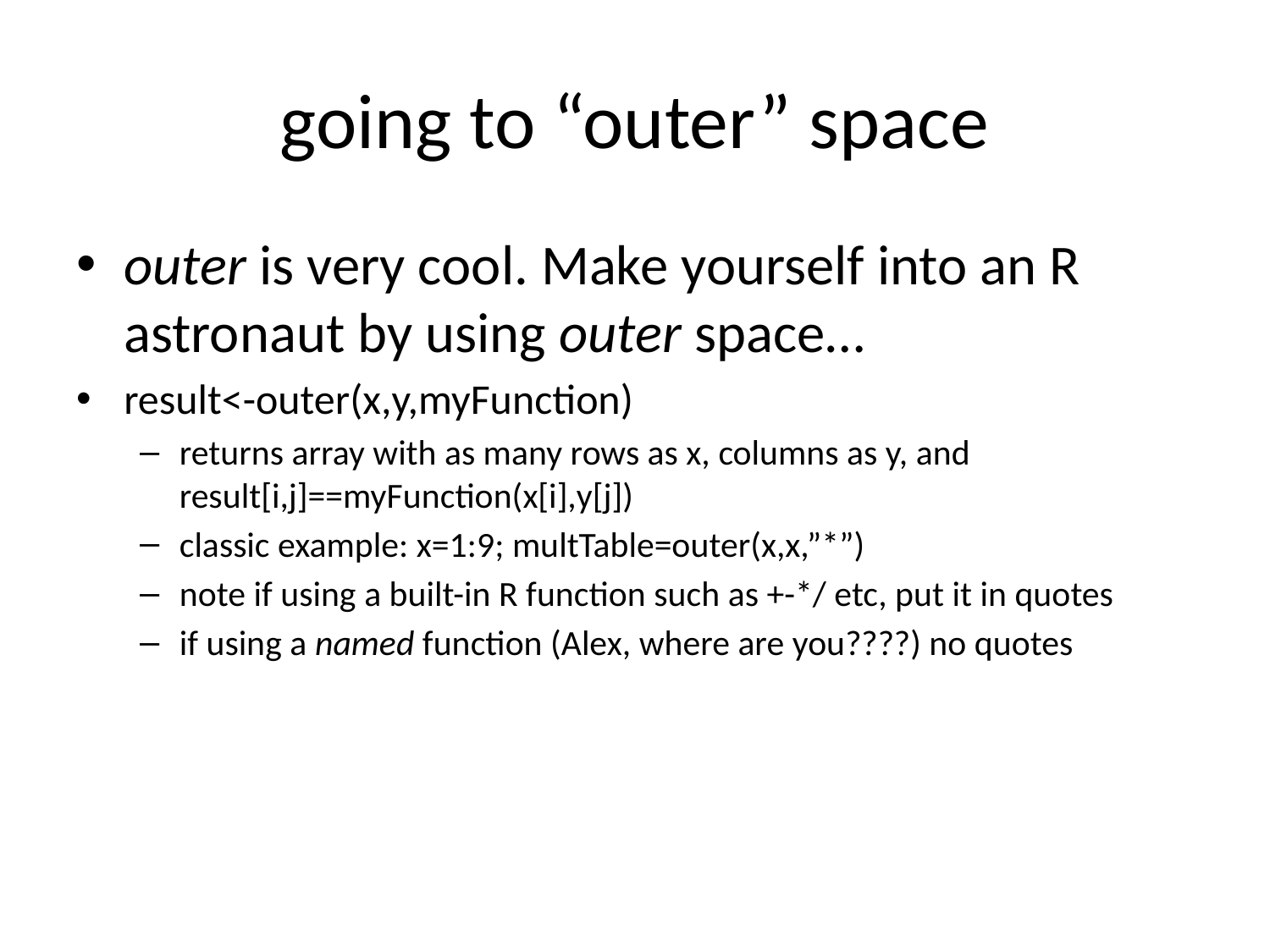

# going to “outer” space
outer is very cool. Make yourself into an R astronaut by using outer space…
result<-outer(x,y,myFunction)
returns array with as many rows as x, columns as y, and result[i,j]==myFunction(x[i],y[j])
classic example: x=1:9; multTable=outer(x,x,”*”)
note if using a built-in R function such as +-*/ etc, put it in quotes
if using a named function (Alex, where are you????) no quotes